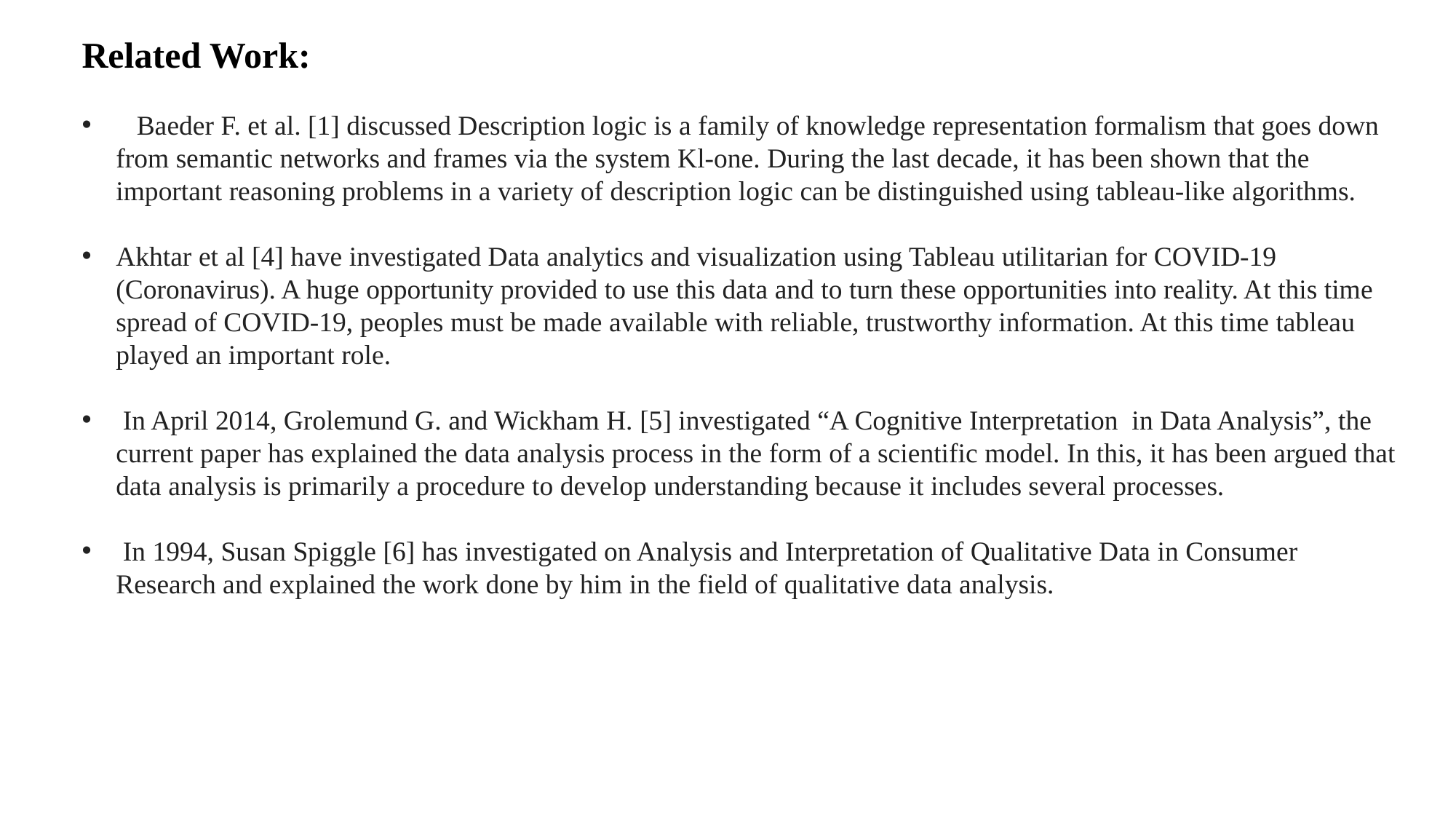

Related Work:

   Baeder F. et al. [1] discussed Description logic is a family of knowledge representation formalism that goes down from semantic networks and frames via the system Kl-one. During the last decade, it has been shown that the important reasoning problems in a variety of description logic can be distinguished using tableau-like algorithms.

Akhtar et al [4] have investigated Data analytics and visualization using Tableau utilitarian for COVID-19 (Coronavirus). A huge opportunity provided to use this data and to turn these opportunities into reality. At this time spread of COVID-19, peoples must be made available with reliable, trustworthy information. At this time tableau played an important role.

 In April 2014, Grolemund G. and Wickham H. [5] investigated “A Cognitive Interpretation  in Data Analysis”, the current paper has explained the data analysis process in the form of a scientific model. In this, it has been argued that data analysis is primarily a procedure to develop understanding because it includes several processes.

 In 1994, Susan Spiggle [6] has investigated on Analysis and Interpretation of Qualitative Data in Consumer Research and explained the work done by him in the field of qualitative data analysis.